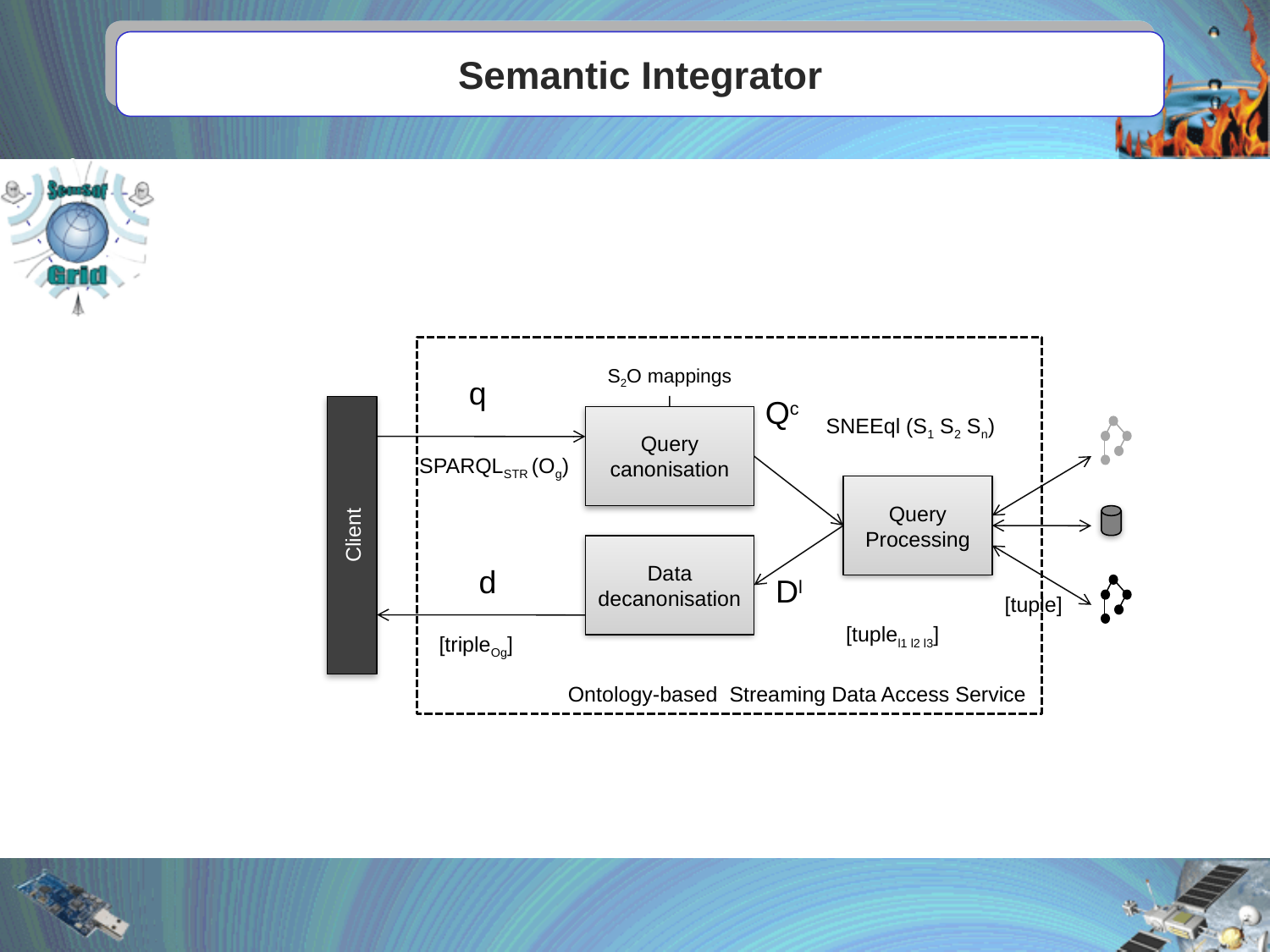

# Semantic Integrator

S2O mappings
q
Qc
Client
Query canonisation
SNEEql (S1 S2 Sn)

SPARQLSTR (Og)
Query Processing

Data decanonisation
d
Dl

[tuple]
[tuplel1 l2 l3]
[tripleOg]
Ontology-based  Streaming Data Access Service